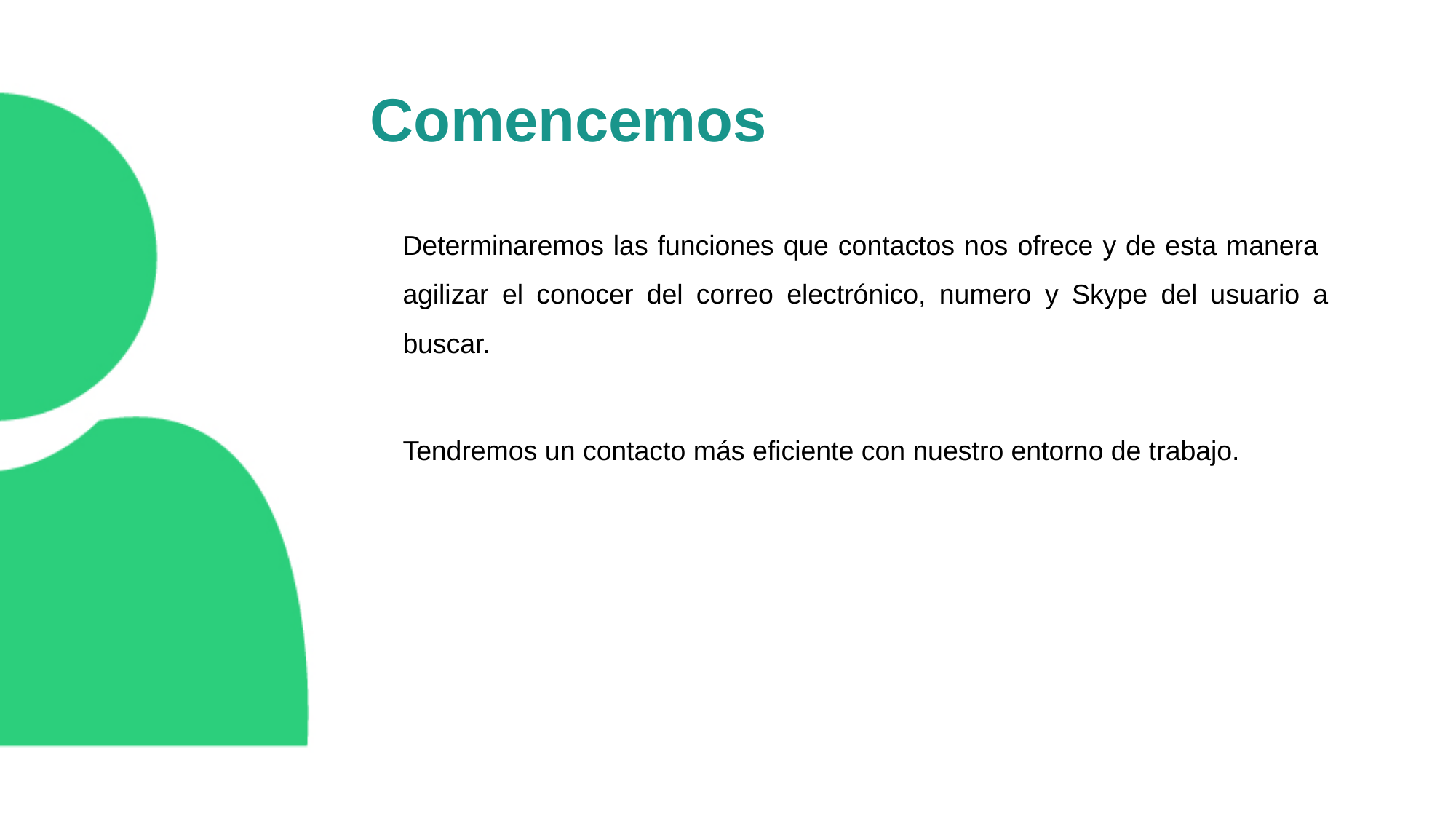

Comencemos
Determinaremos las funciones que contactos nos ofrece y de esta manera  agilizar el conocer del correo electrónico, numero y Skype del usuario a buscar.
Tendremos un contacto más eficiente con nuestro entorno de trabajo.